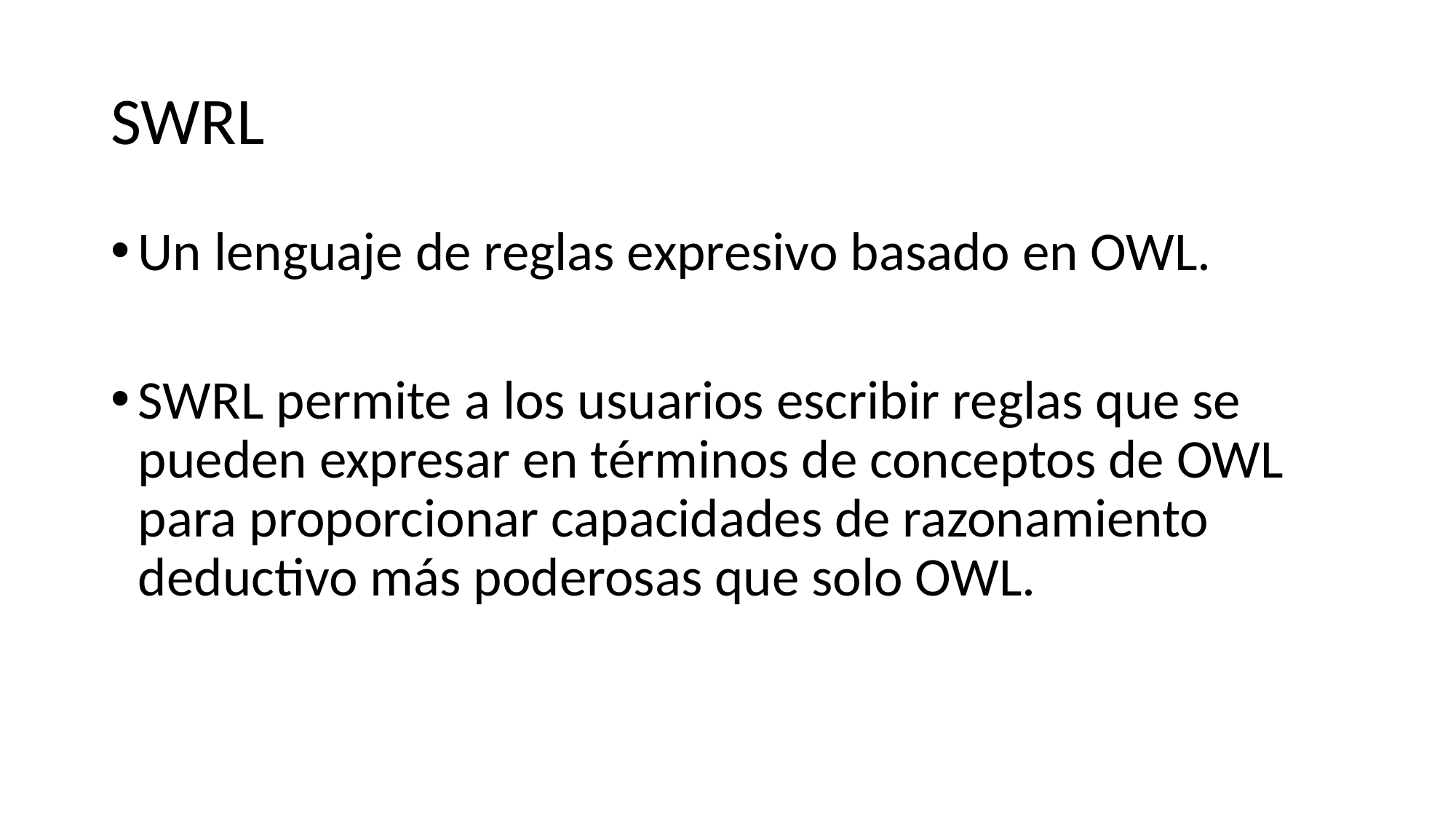

# SWRL
Un lenguaje de reglas expresivo basado en OWL.

SWRL permite a los usuarios escribir reglas que se pueden expresar en términos de conceptos de OWL para proporcionar capacidades de razonamiento deductivo más poderosas que solo OWL.